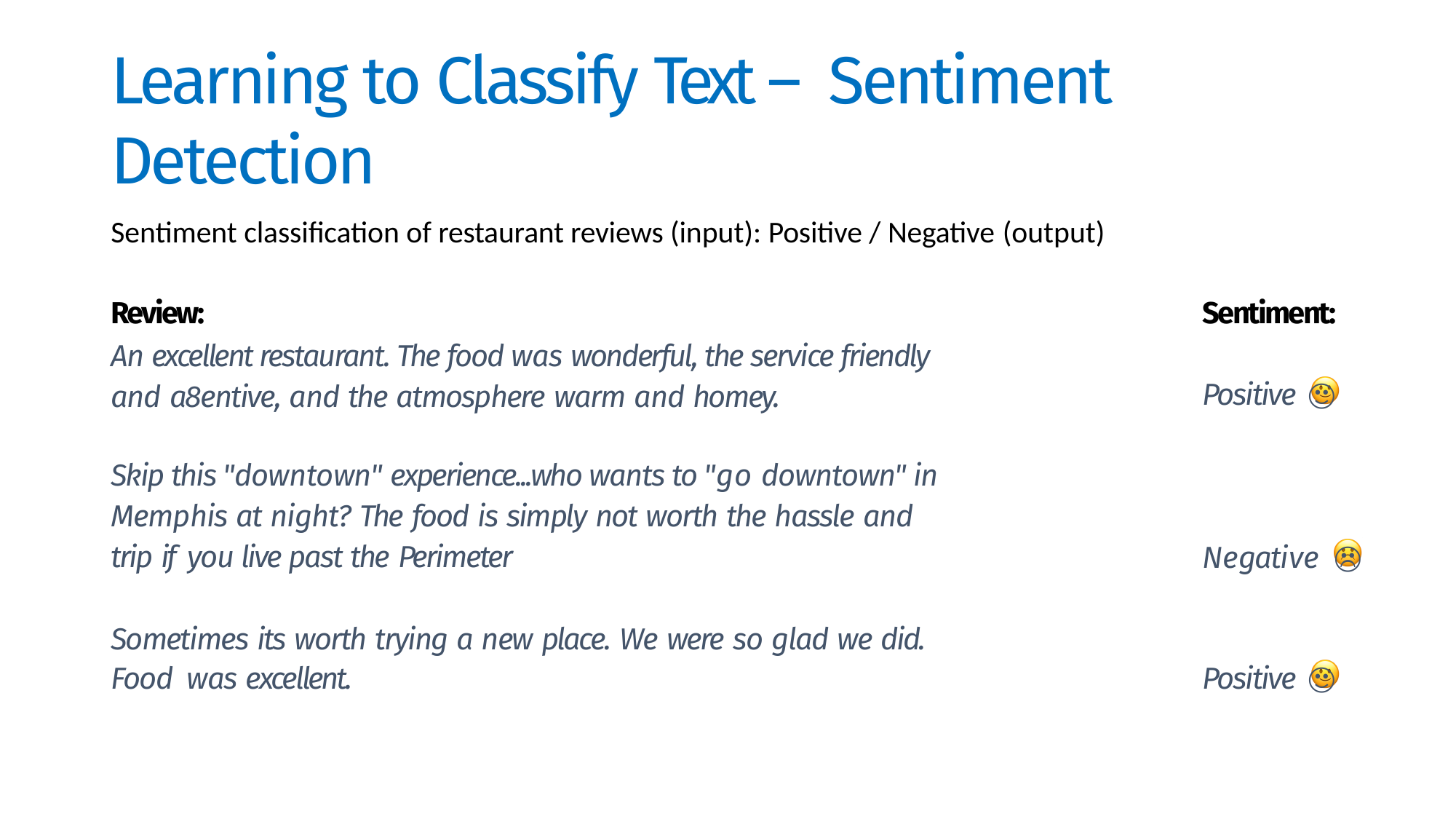

# Learning to Classify Text – Sentiment Detection
Sentiment classiﬁcation of restaurant reviews (input): Positive / Negative (output)
Review:
An excellent restaurant. The food was wonderful, the service friendly  and a8entive, and the atmosphere warm and homey.
Sentiment:
Positive 🙂

Skip this "downtown" experience...who wants to "go downtown" in  Memphis at night? The food is simply not worth the hassle and trip if  you live past the Perimeter
Negative	☹

Sometimes its worth trying a new place. We were so glad we did. Food  was excellent.
Positive 🙂